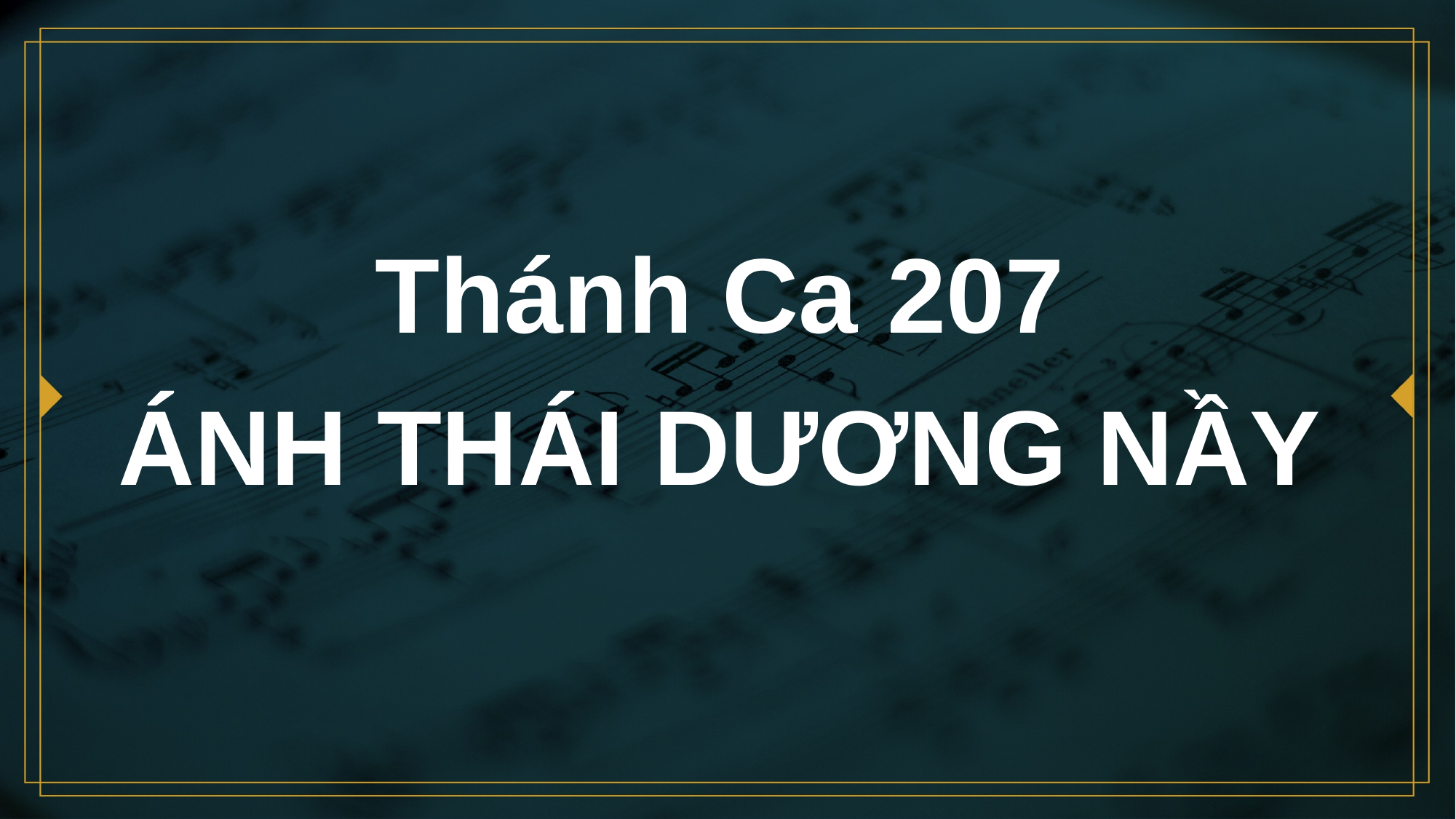

# Thánh Ca 207 ÁNH THÁI DƯƠNG NẦY